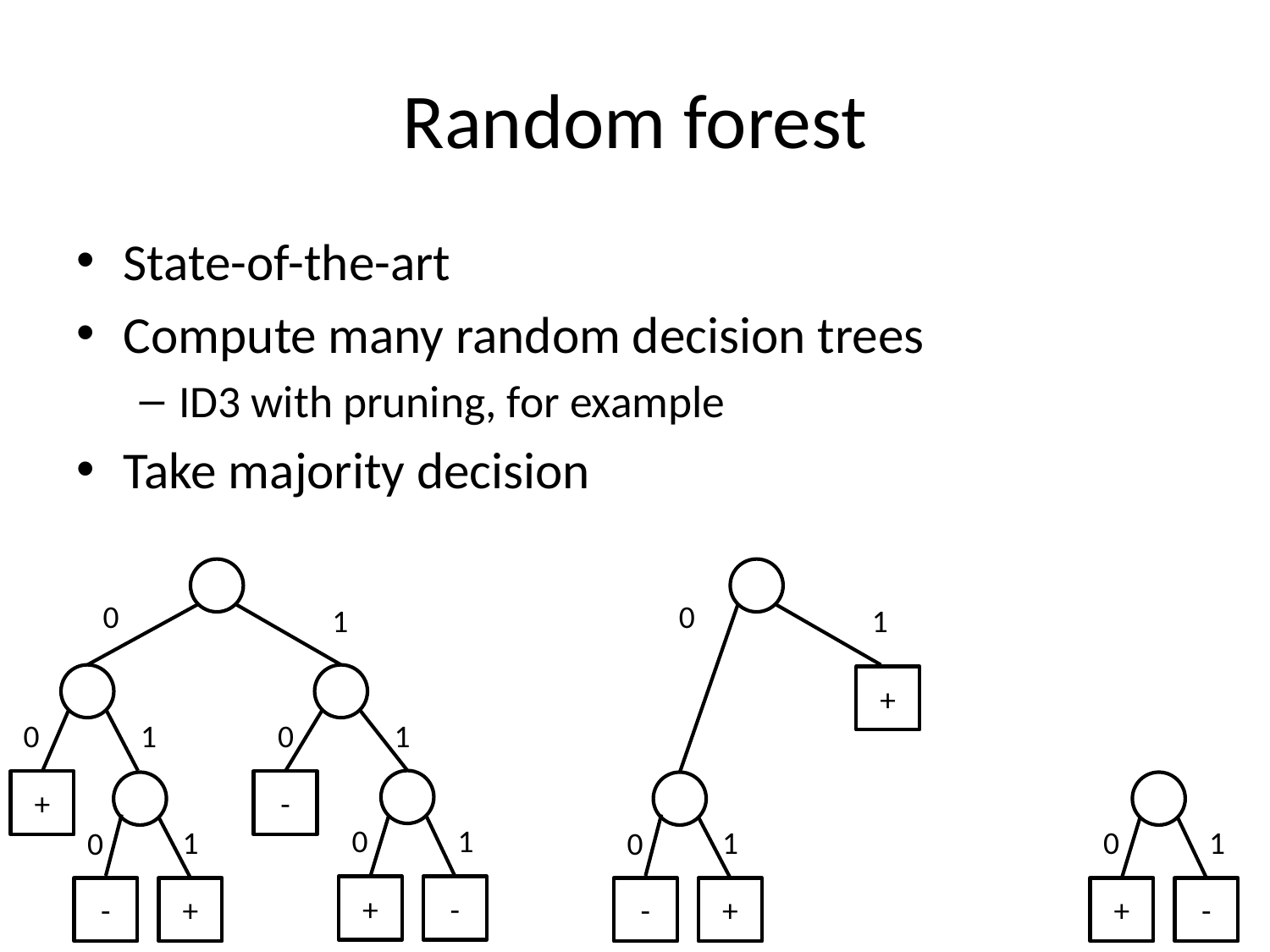

# Random forest
State-of-the-art
Compute many random decision trees
ID3 with pruning, for example
Take majority decision

0
0
1
1

+
0
1
0
1

-
+

0
1
1
1
0
1
0
0
+
-
-
+
-
+
+
-